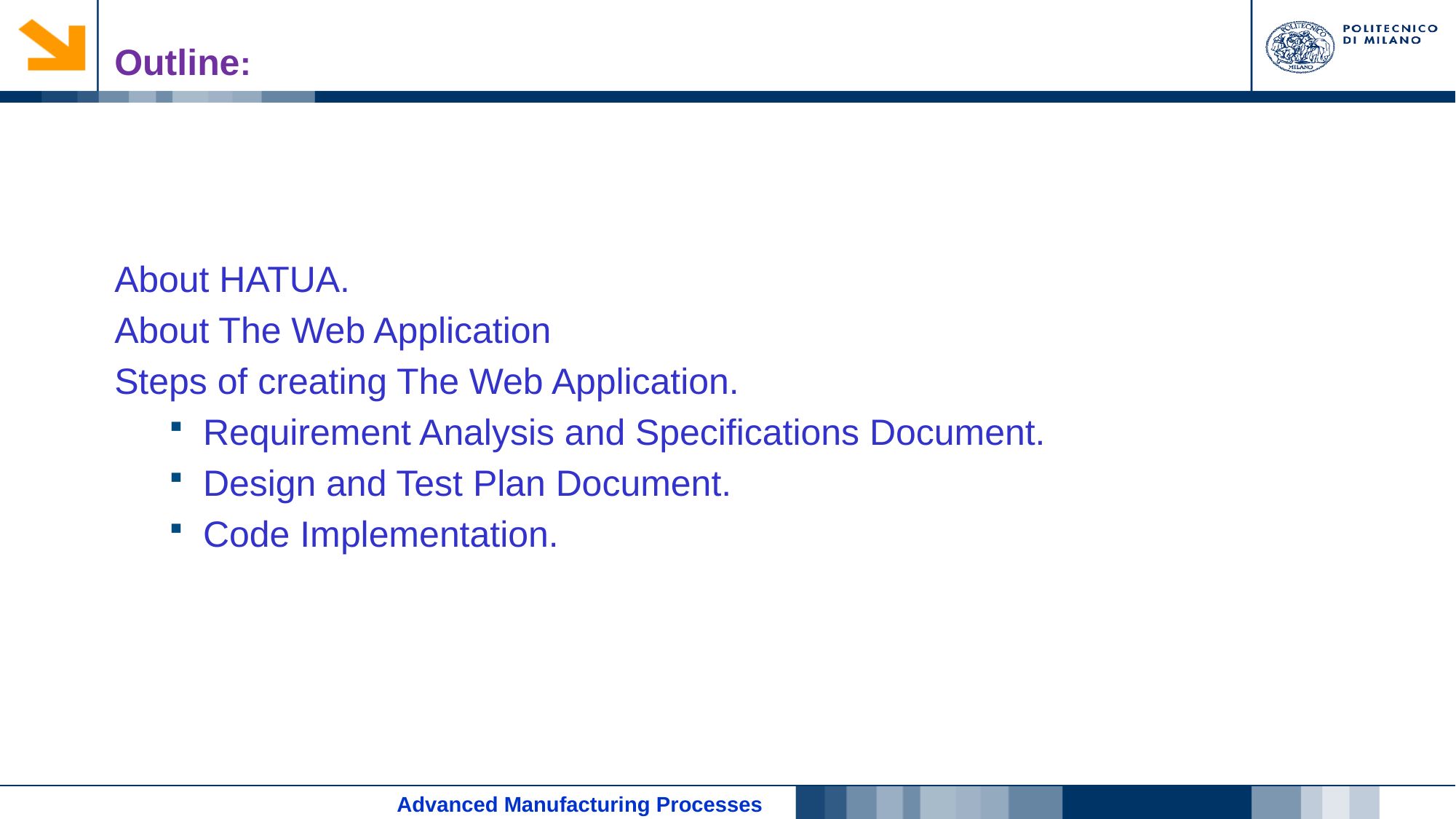

# Outline:

About HATUA.
About The Web Application
Steps of creating The Web Application.
Requirement Analysis and Specifications Document.
Design and Test Plan Document.
Code Implementation.

3